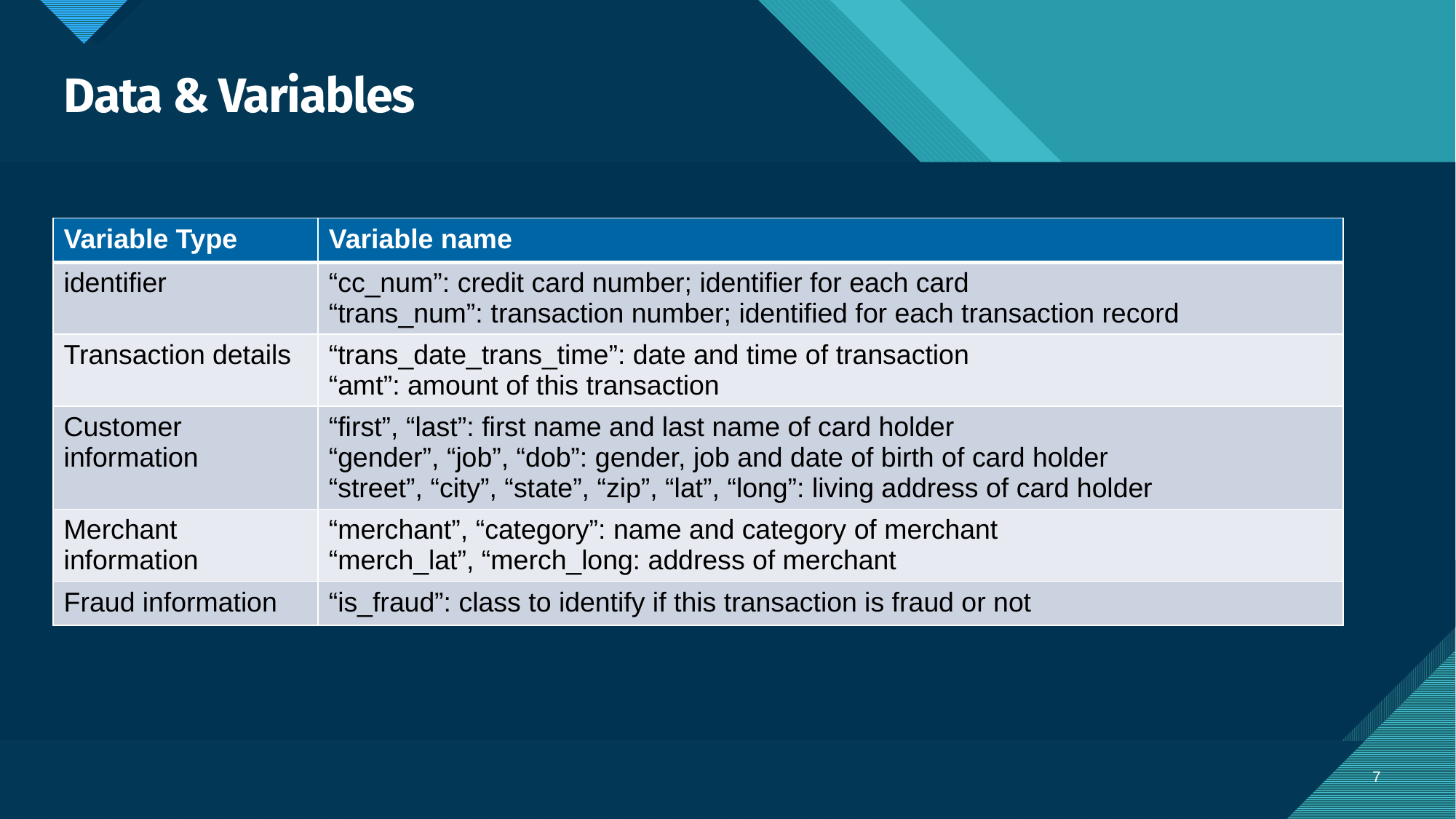

# Data & Variables
| Variable Type | Variable name |
| --- | --- |
| identifier | “cc\_num”: credit card number; identifier for each card “trans\_num”: transaction number; identified for each transaction record |
| Transaction details | “trans\_date\_trans\_time”: date and time of transaction “amt”: amount of this transaction |
| Customer information | “first”, “last”: first name and last name of card holder “gender”, “job”, “dob”: gender, job and date of birth of card holder “street”, “city”, “state”, “zip”, “lat”, “long”: living address of card holder |
| Merchant information | “merchant”, “category”: name and category of merchant “merch\_lat”, “merch\_long: address of merchant |
| Fraud information | “is\_fraud”: class to identify if this transaction is fraud or not |
7